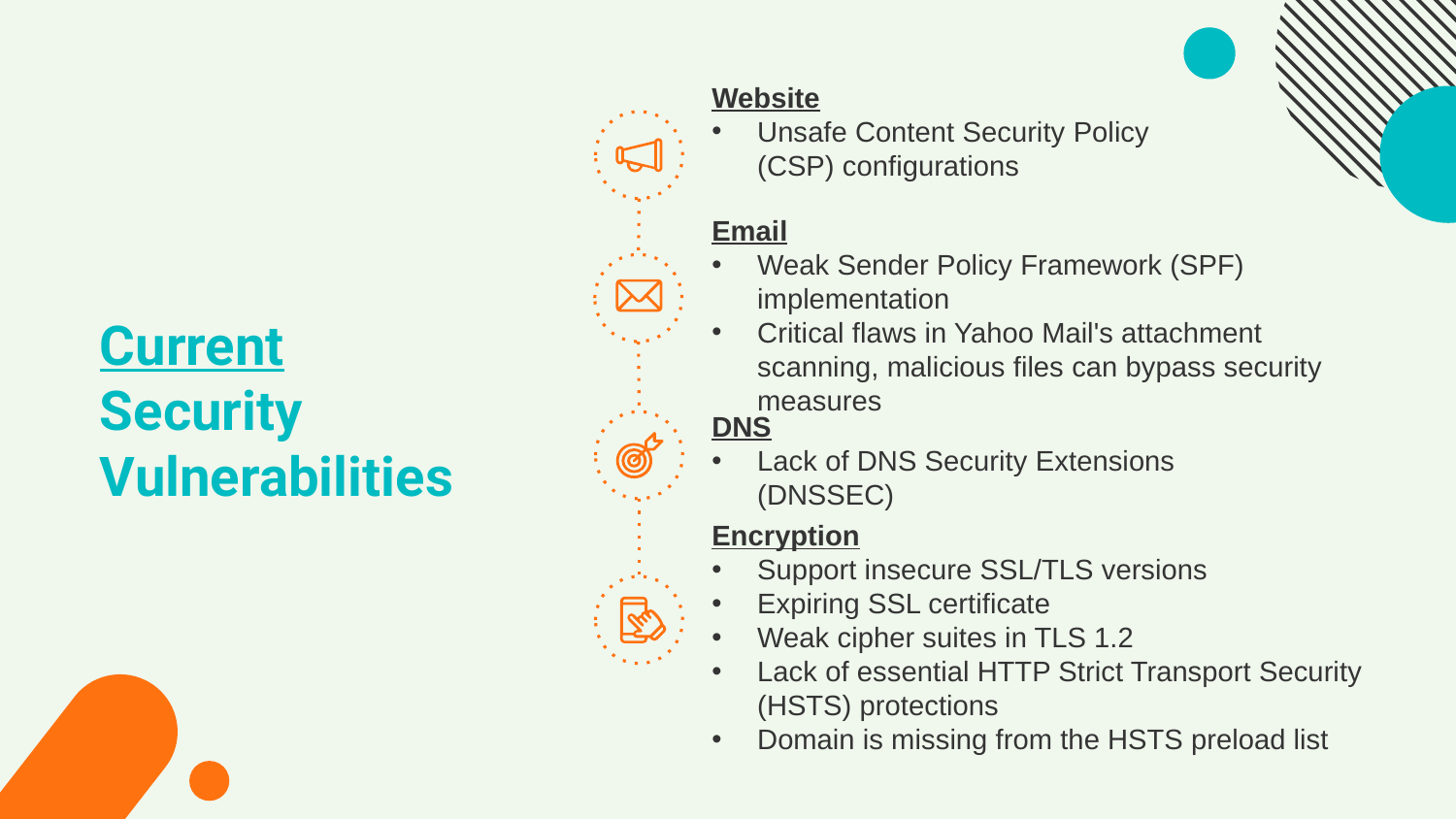

Website
Unsafe Content Security Policy (CSP) configurations

Email
Weak Sender Policy Framework (SPF) implementation
Critical flaws in Yahoo Mail's attachment scanning, malicious files can bypass security measures

# Current Security Vulnerabilities
DNS
Lack of DNS Security Extensions (DNSSEC)

Encryption
Support insecure SSL/TLS versions
Expiring SSL certificate
Weak cipher suites in TLS 1.2
Lack of essential HTTP Strict Transport Security (HSTS) protections
Domain is missing from the HSTS preload list